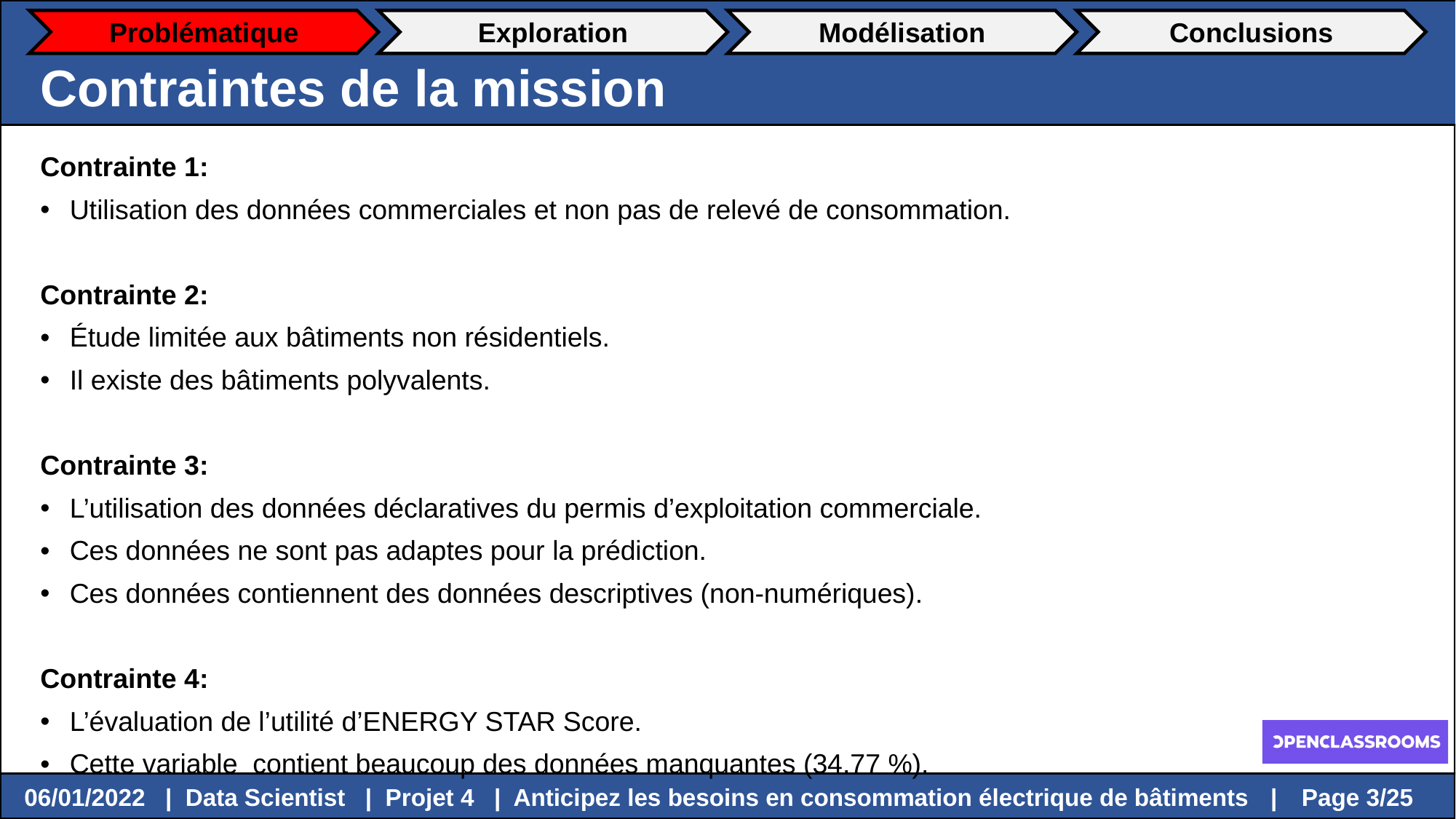

Problématique
Exploration
Modélisation
Conclusions
Contraintes de la mission
Contrainte 1:
Utilisation des données commerciales et non pas de relevé de consommation.

Contrainte 2:
Étude limitée aux bâtiments non résidentiels.
Il existe des bâtiments polyvalents.

Contrainte 3:
L’utilisation des données déclaratives du permis d’exploitation commerciale.
Ces données ne sont pas adaptes pour la prédiction.
Ces données contiennent des données descriptives (non-numériques).

Contrainte 4:
L’évaluation de l’utilité d’ENERGY STAR Score.
Cette variable  contient beaucoup des données manquantes (34.77 %).
     Page 3/25